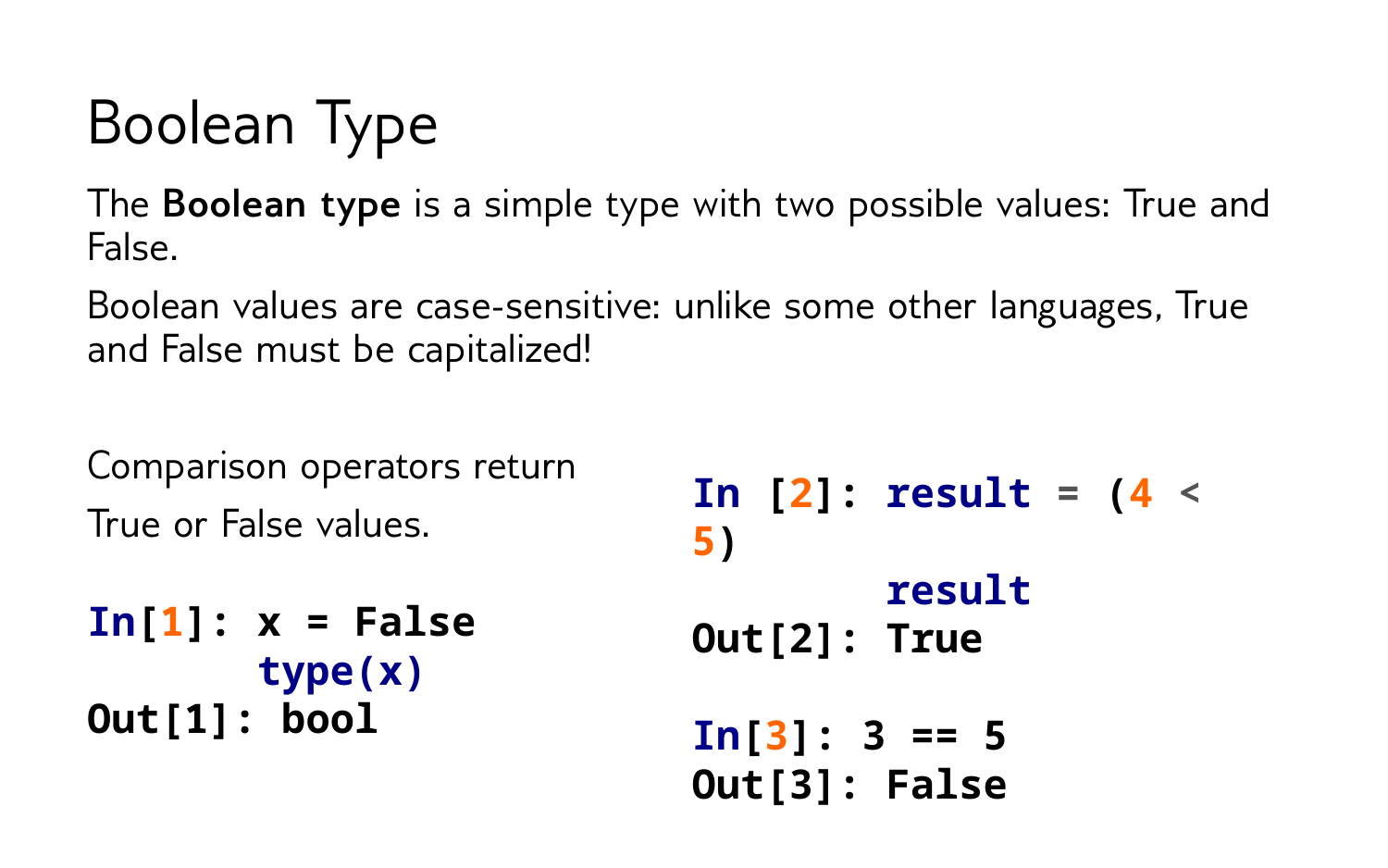

# Boolean Type
The Boolean type is a simple type with two possible values: True and False.
Boolean values are case-sensitive: unlike some other languages, True and False must be capitalized!

Comparison operators return
True or False values.

In [2]: result = (4 < 5)
        result
Out[2]: True

In[3]: 3 == 5
Out[3]: False

In[1]: x = False
       type(x)
Out[1]: bool